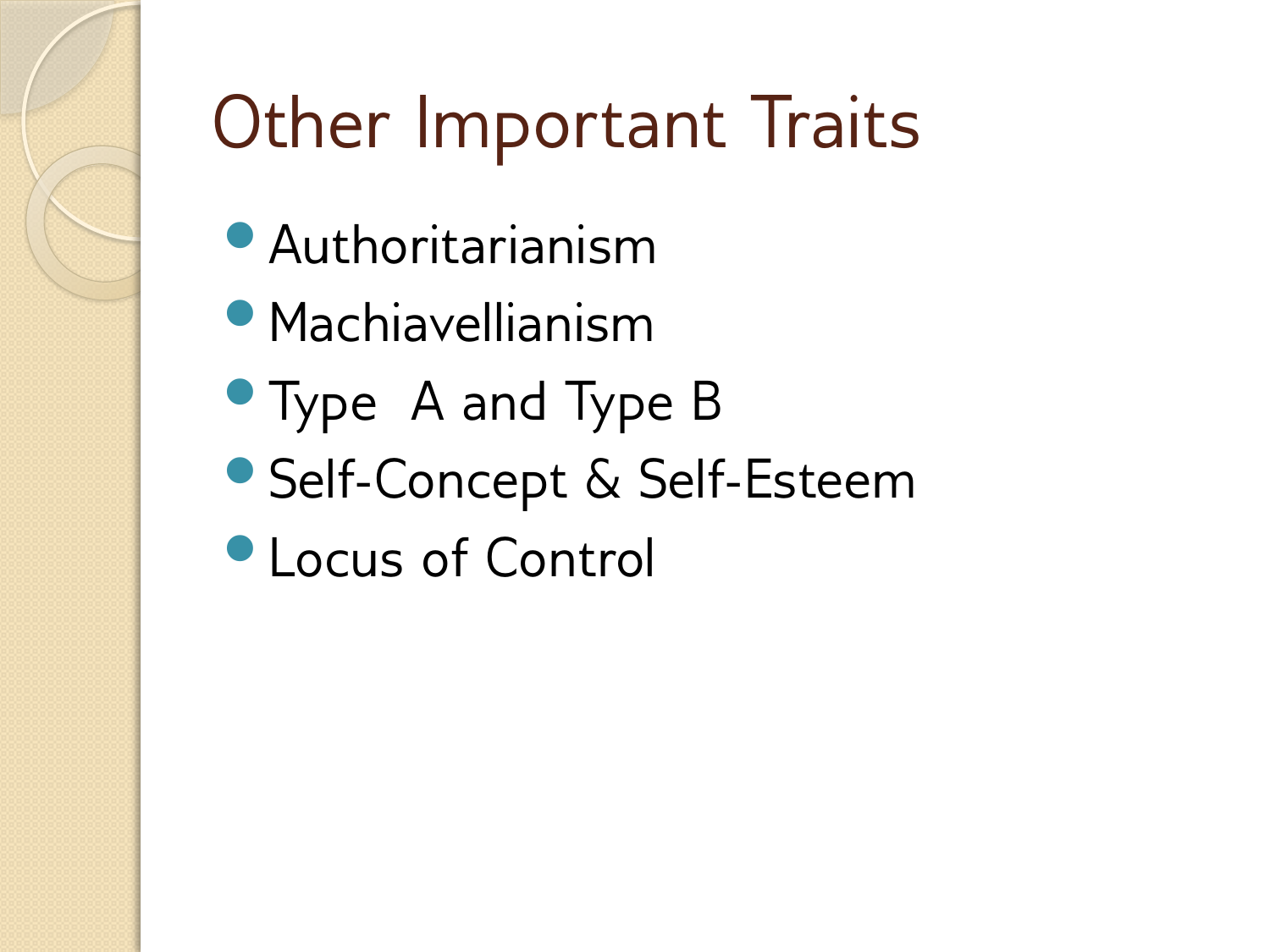

# Other Important Traits
Authoritarianism
Machiavellianism
Type  A and Type B
Self-Concept & Self-Esteem
Locus of Control